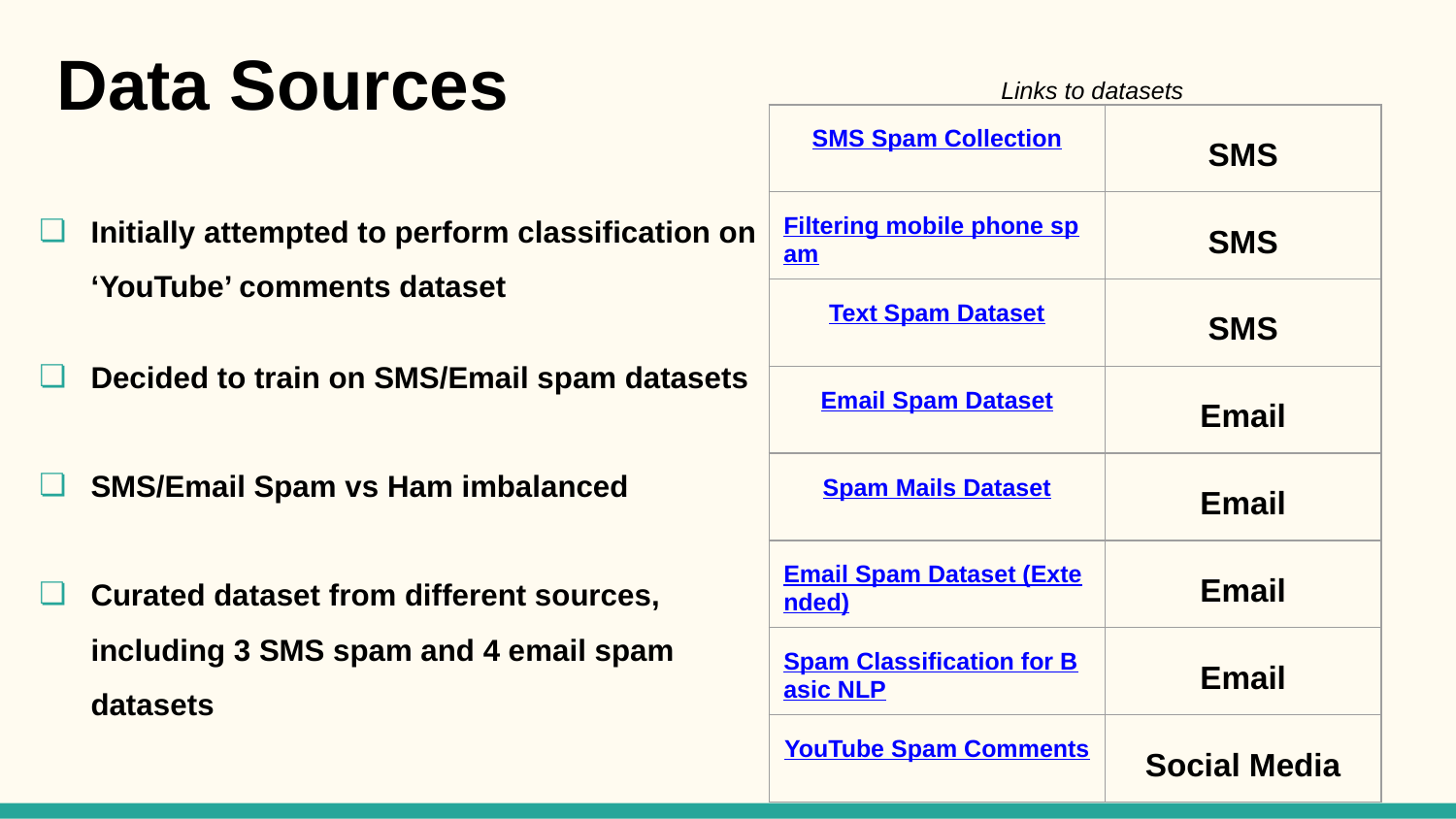

# Data Sources
Links to datasets
| SMS Spam Collection | SMS |
| --- | --- |
| Filtering mobile phone spam | SMS |
| Text Spam Dataset | SMS |
| Email Spam Dataset | Email |
| Spam Mails Dataset | Email |
| Email Spam Dataset (Extended) | Email |
| Spam Classification for Basic NLP | Email |
| YouTube Spam Comments | Social Media |
Initially attempted to perform classification on ‘YouTube’ comments dataset
Decided to train on SMS/Email spam datasets
SMS/Email Spam vs Ham imbalanced
Curated dataset from different sources, including 3 SMS spam and 4 email spam datasets